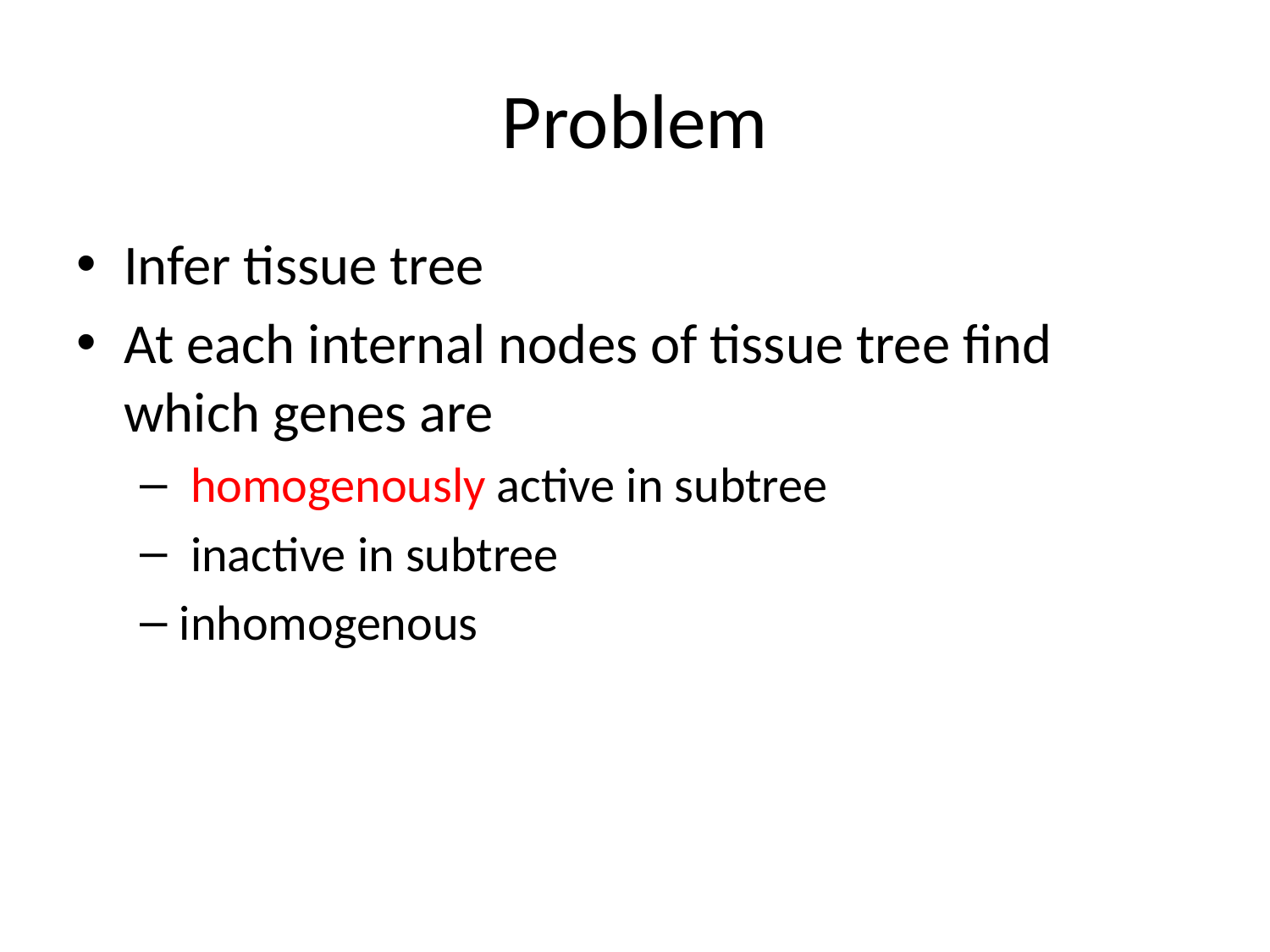

# Problem
Infer tissue tree
At each internal nodes of tissue tree find which genes are
 homogenously active in subtree
 inactive in subtree
inhomogenous